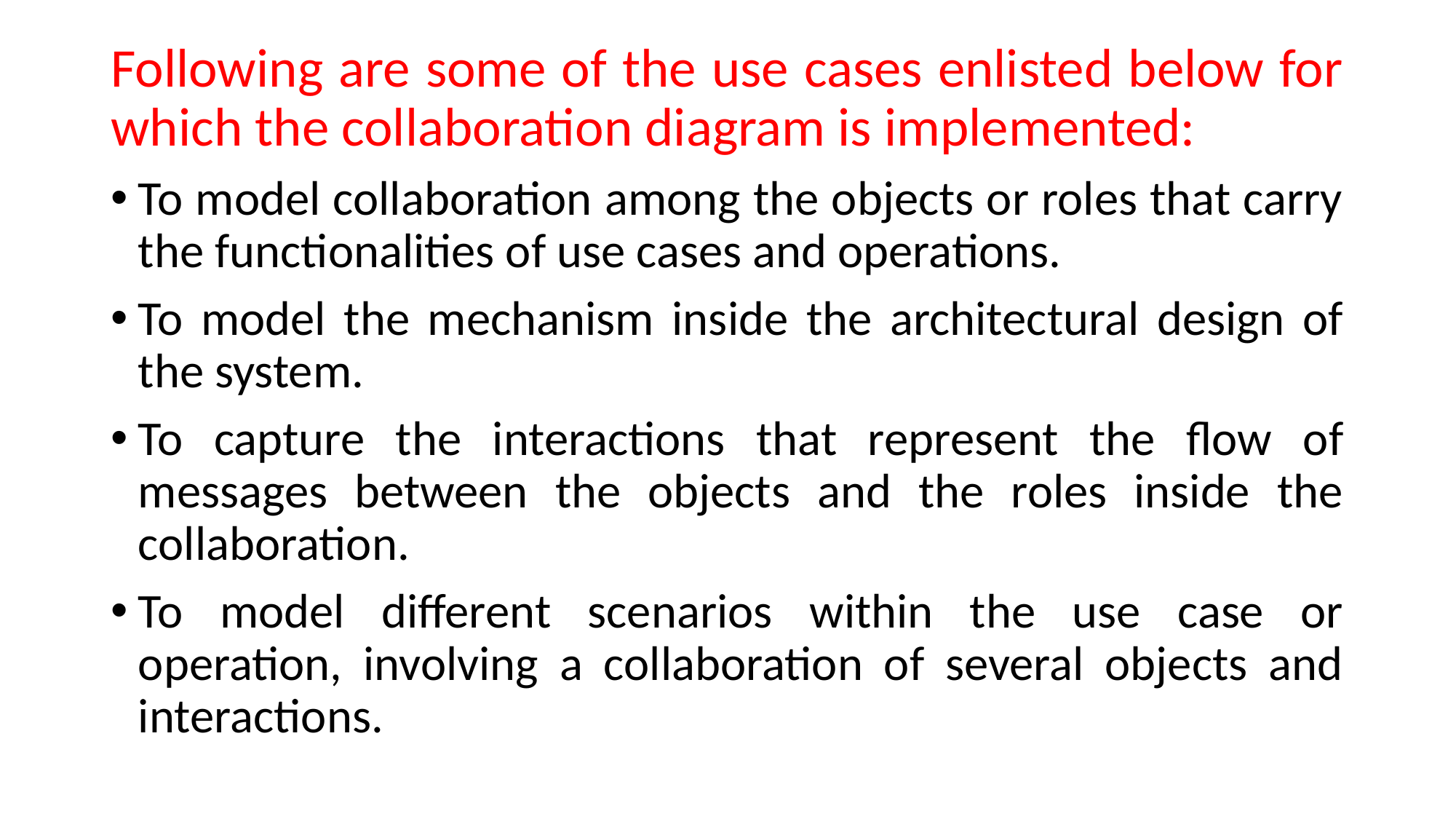

# Following are some of the use cases enlisted below for which the collaboration diagram is implemented:
To model collaboration among the objects or roles that carry the functionalities of use cases and operations.
To model the mechanism inside the architectural design of the system.
To capture the interactions that represent the flow of messages between the objects and the roles inside the collaboration.
To model different scenarios within the use case or operation, involving a collaboration of several objects and interactions.